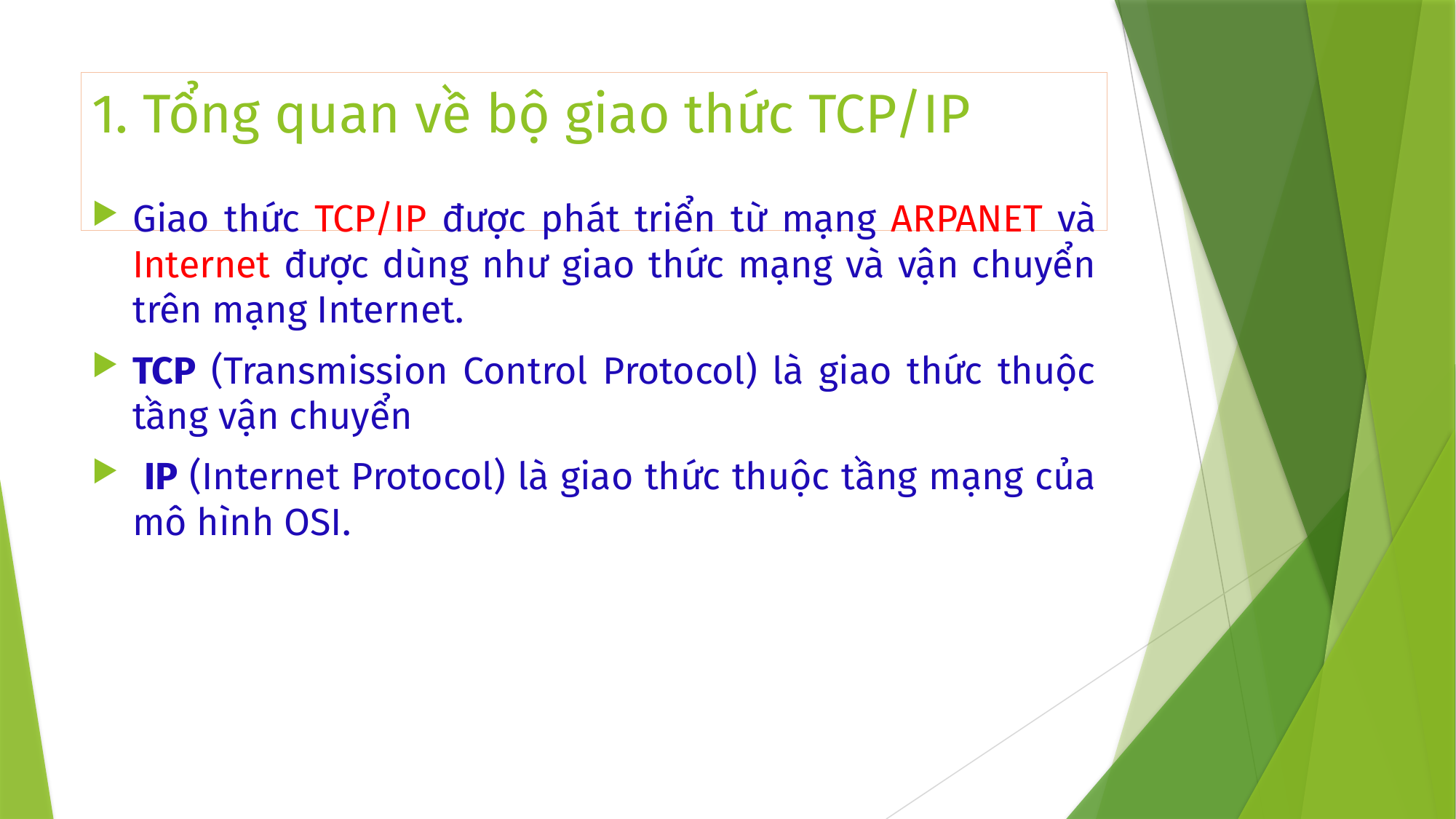

# 1. Tổng quan về bộ giao thức TCP/IP
Giao thức TCP/IP được phát triển từ mạng ARPANET và Internet được dùng như giao thức mạng và vận chuyển trên mạng Internet.
TCP (Transmission Control Protocol) là giao thức thuộc tầng vận chuyển
 IP (Internet Protocol) là giao thức thuộc tầng mạng của mô hình OSI.